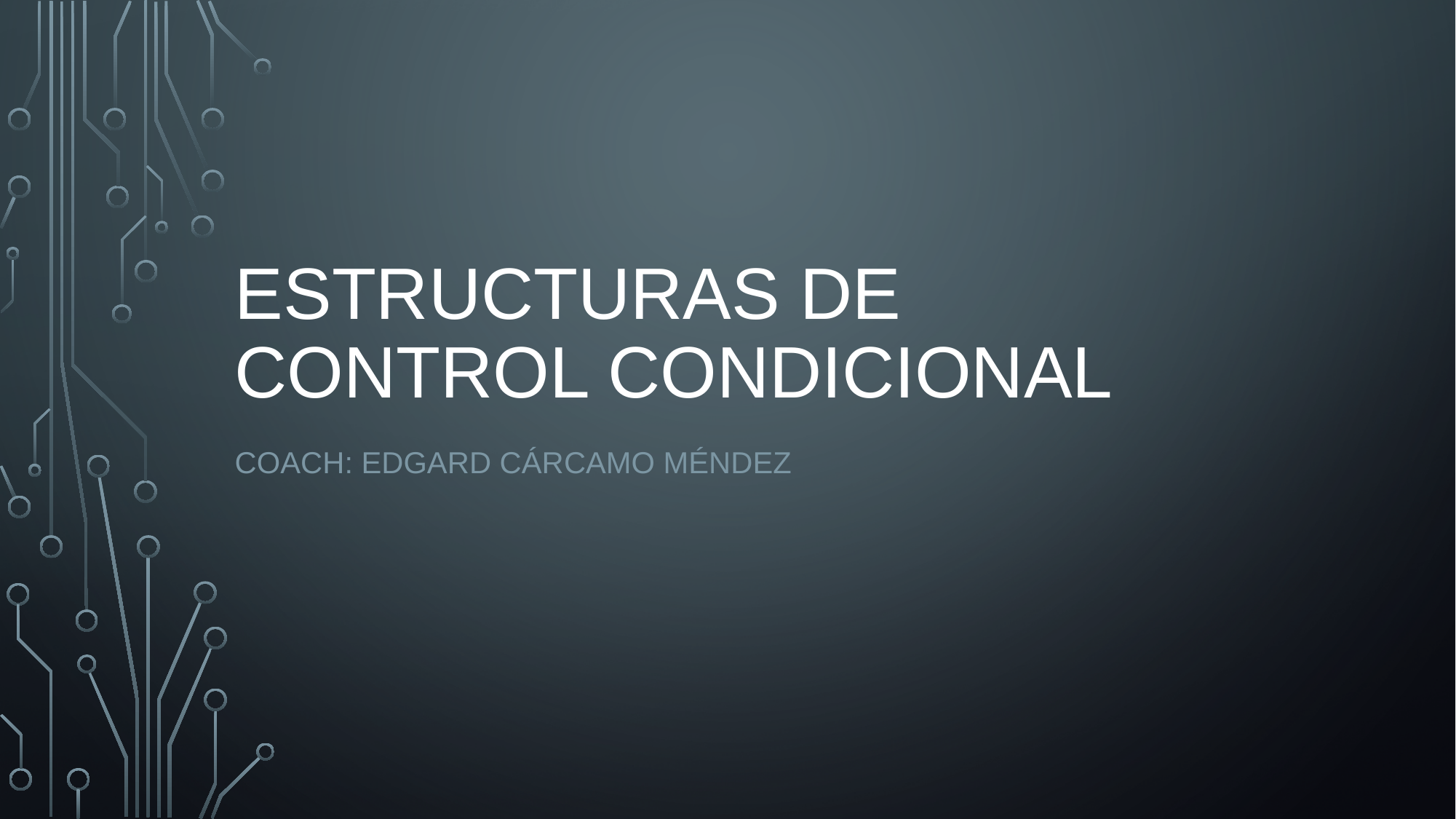

# Estructuras de control condicional
Coach: Edgard Cárcamo Méndez